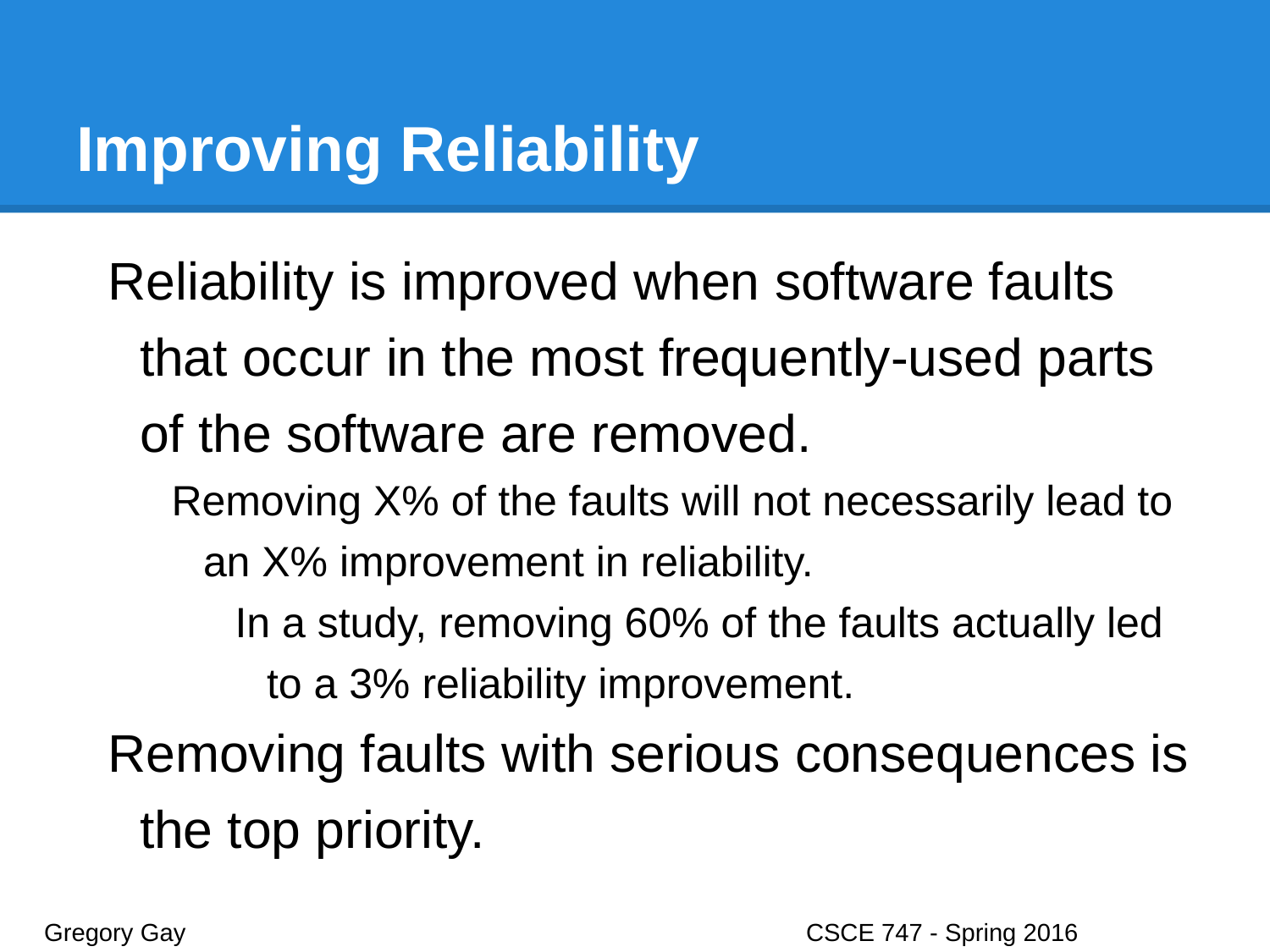

# Improving Reliability
Reliability is improved when software faults that occur in the most frequently-used parts of the software are removed.
Removing X% of the faults will not necessarily lead to an X% improvement in reliability.
In a study, removing 60% of the faults actually led to a 3% reliability improvement.
Removing faults with serious consequences is the top priority.
Gregory Gay					CSCE 747 - Spring 2016							18